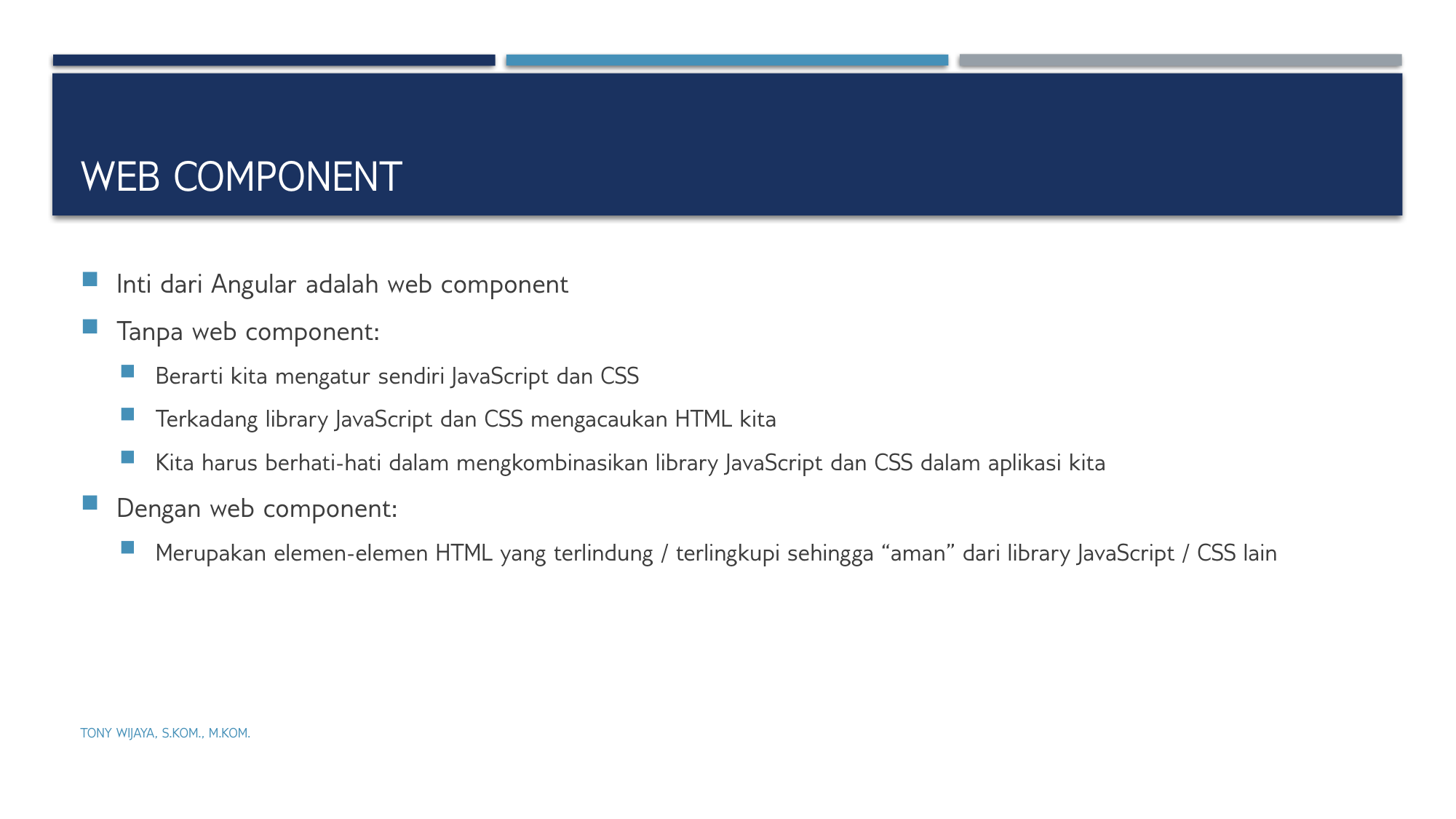

# Web component
Inti dari Angular adalah web component
Tanpa web component:
Berarti kita mengatur sendiri JavaScript dan CSS
Terkadang library JavaScript dan CSS mengacaukan HTML kita
Kita harus berhati-hati dalam mengkombinasikan library JavaScript dan CSS dalam aplikasi kita
Dengan web component:
Merupakan elemen-elemen HTML yang terlindung / terlingkupi sehingga “aman” dari library JavaScript / CSS lain

Tony Wijaya, S.Kom., M.Kom.